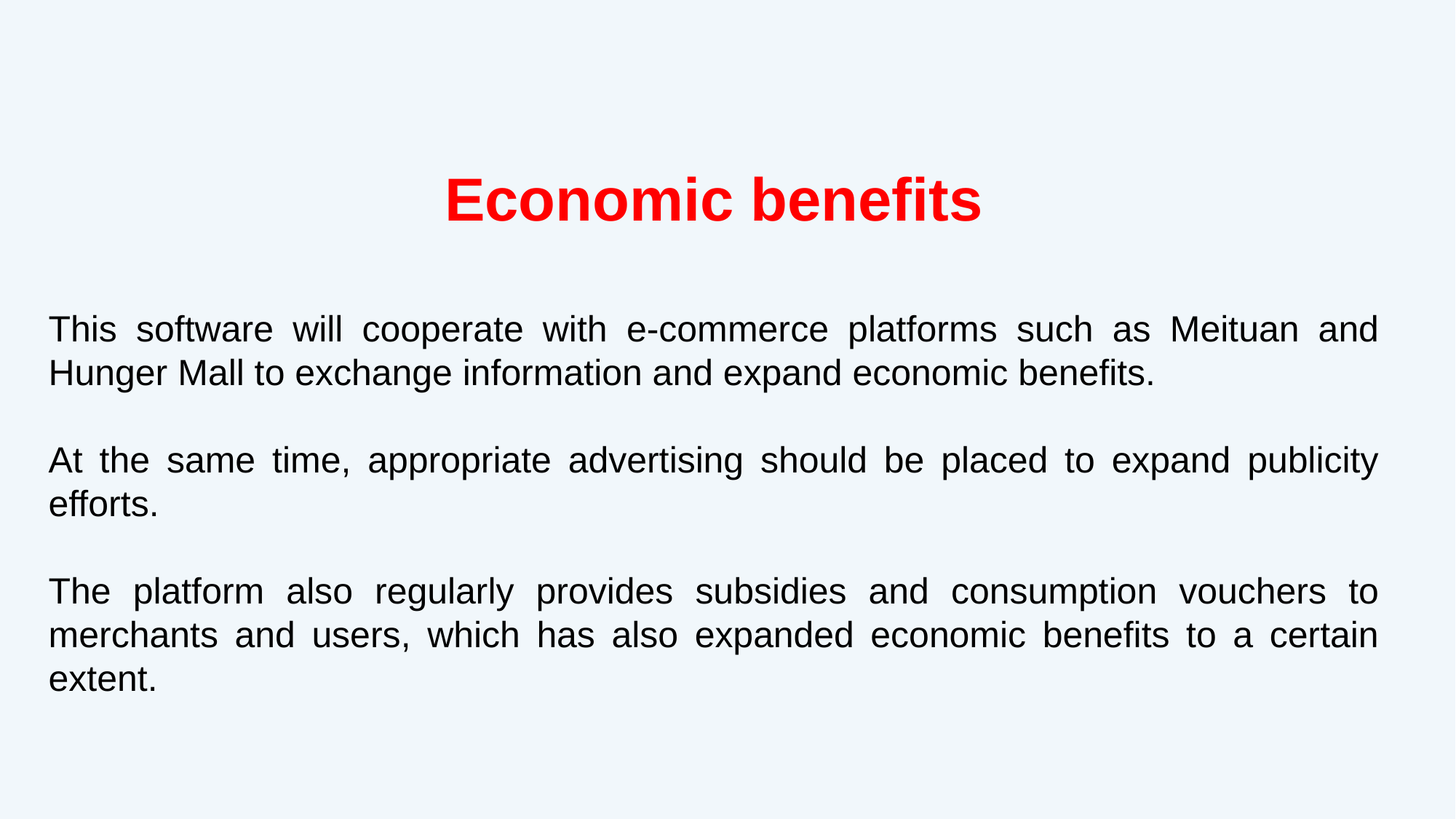

Economic benefits

This software will cooperate with e-commerce platforms such as Meituan and Hunger Mall to exchange information and expand economic benefits.

At the same time, appropriate advertising should be placed to expand publicity efforts.

The platform also regularly provides subsidies and consumption vouchers to merchants and users, which has also expanded economic benefits to a certain extent.